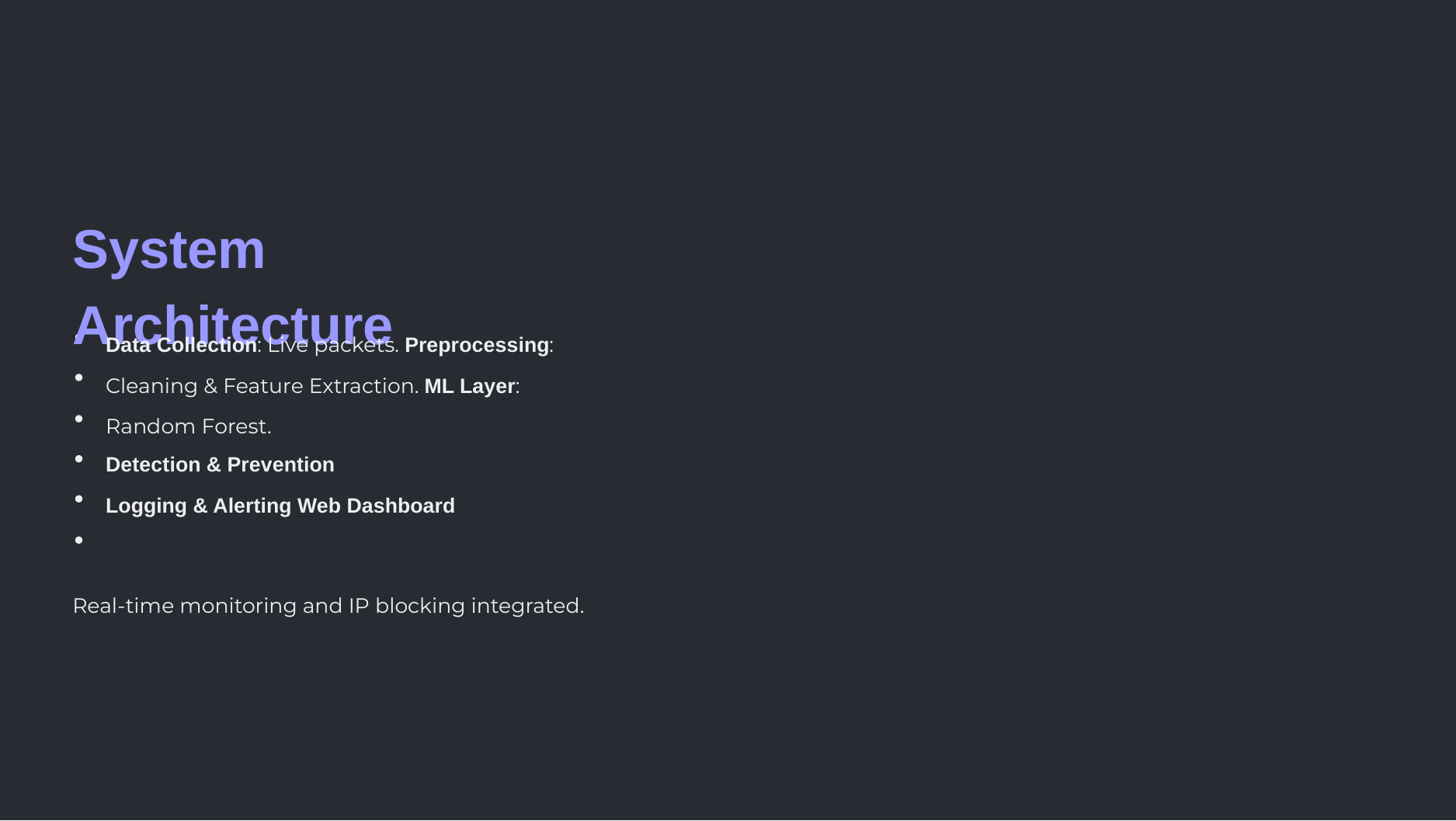

System Architecture
Data Collection: Live packets. Preprocessing: Cleaning & Feature Extraction. ML Layer: Random Forest.
Detection & Prevention
Logging & Alerting Web Dashboard

Real-time monitoring and IP blocking integrated.